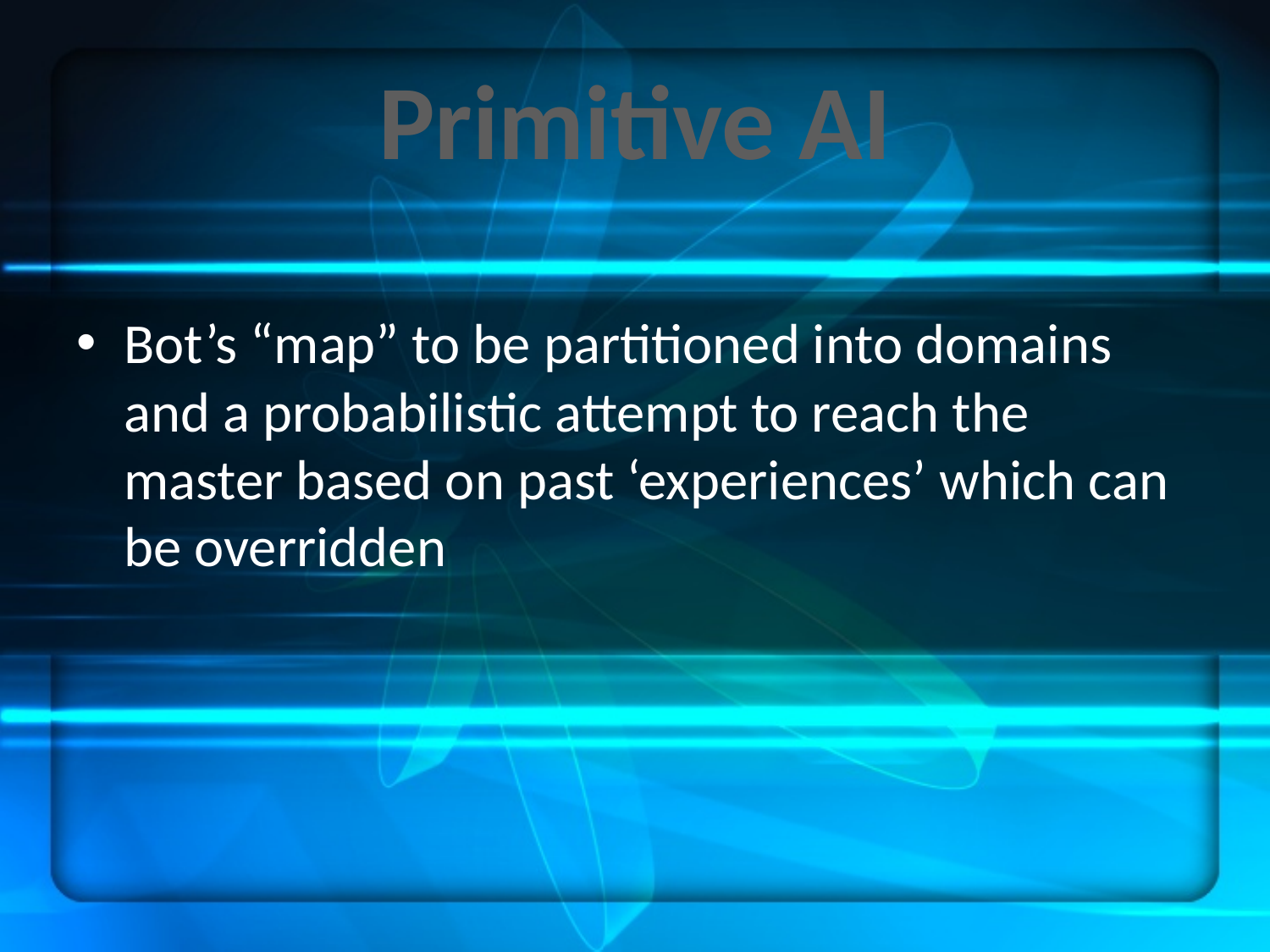

# Primitive AI

Bot’s “map” to be partitioned into domains and a probabilistic attempt to reach the master based on past ‘experiences’ which can be overridden